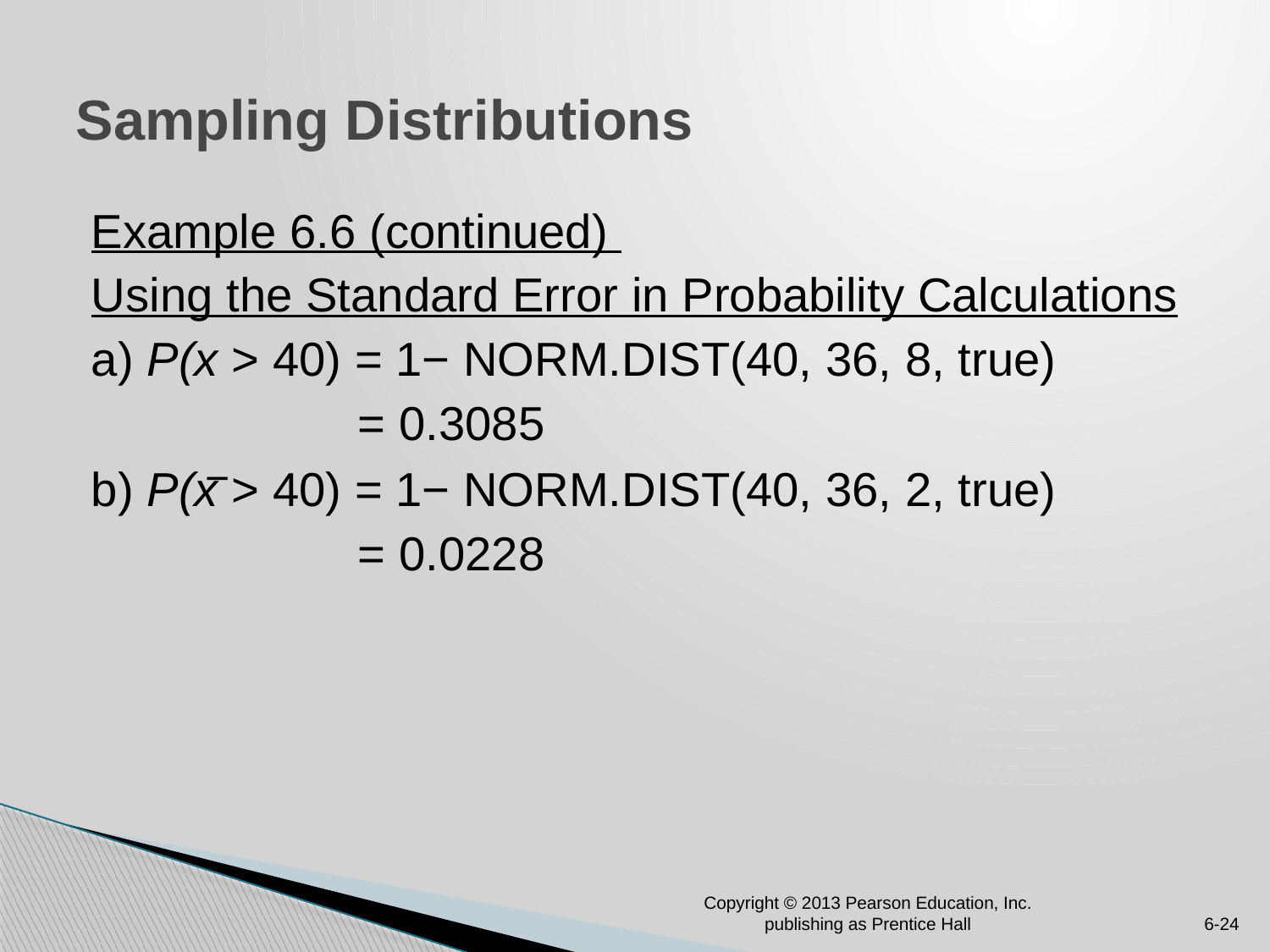

# Sampling Distributions
Example 6.6 (continued)
Using the Standard Error in Probability Calculations
a) P(x > 40) = 1− NORM.DIST(40, 36, 8, true)
                    = 0.3085
b) P(x > 40) = 1− NORM.DIST(40, 36, 2, true)
                    = 0.0228
−
Copyright © 2013 Pearson Education, Inc. publishing as Prentice Hall
6-24